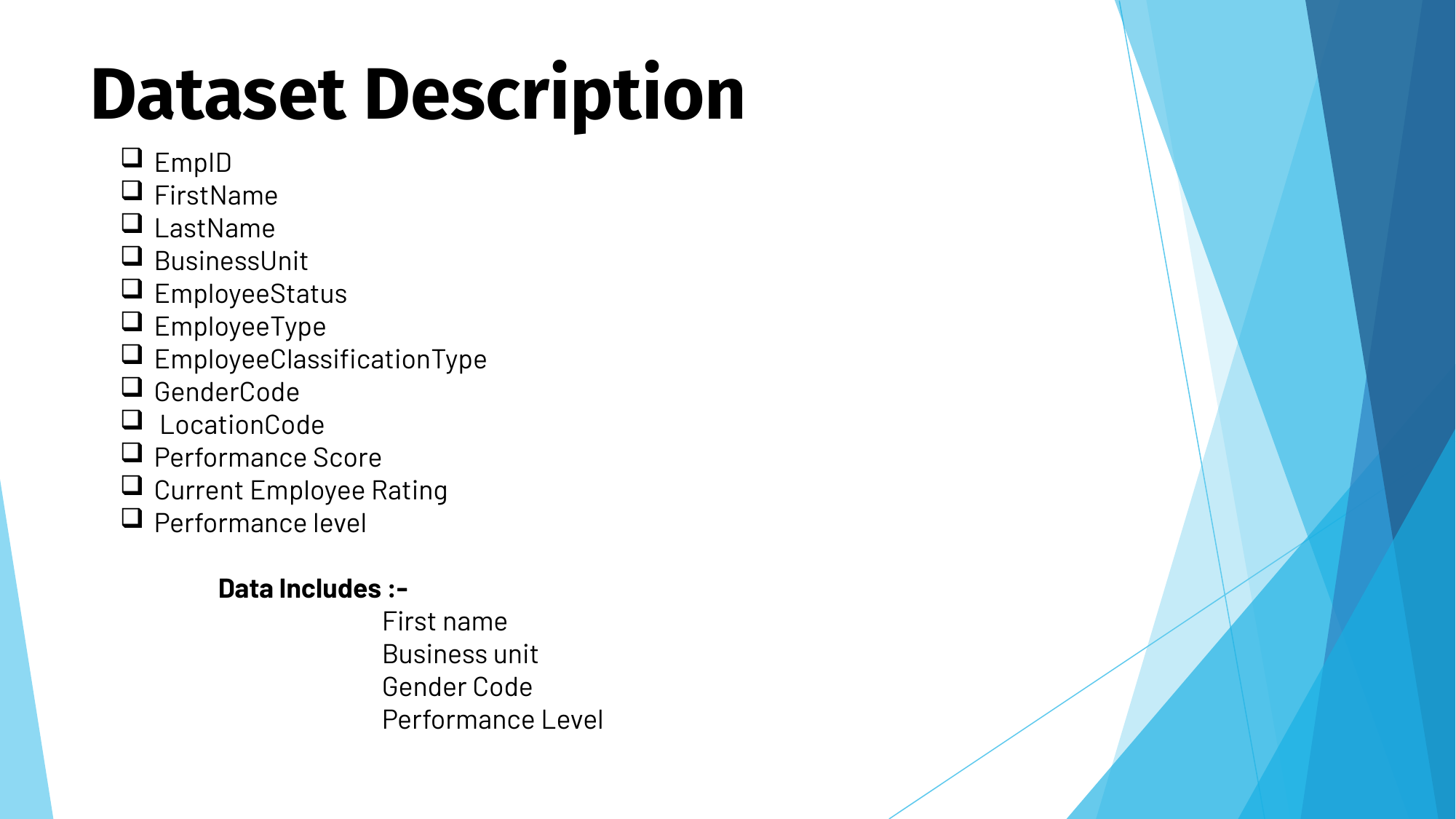

# Dataset Description
EmpID
FirstName
LastName
BusinessUnit
EmployeeStatus
EmployeeType
EmployeeClassificationType
GenderCode
 LocationCode
Performance Score
Current Employee Rating
Performance level

                  Data Includes :-
                                                First name
                                                Business unit
                                                Gender Code
                                                Performance Level